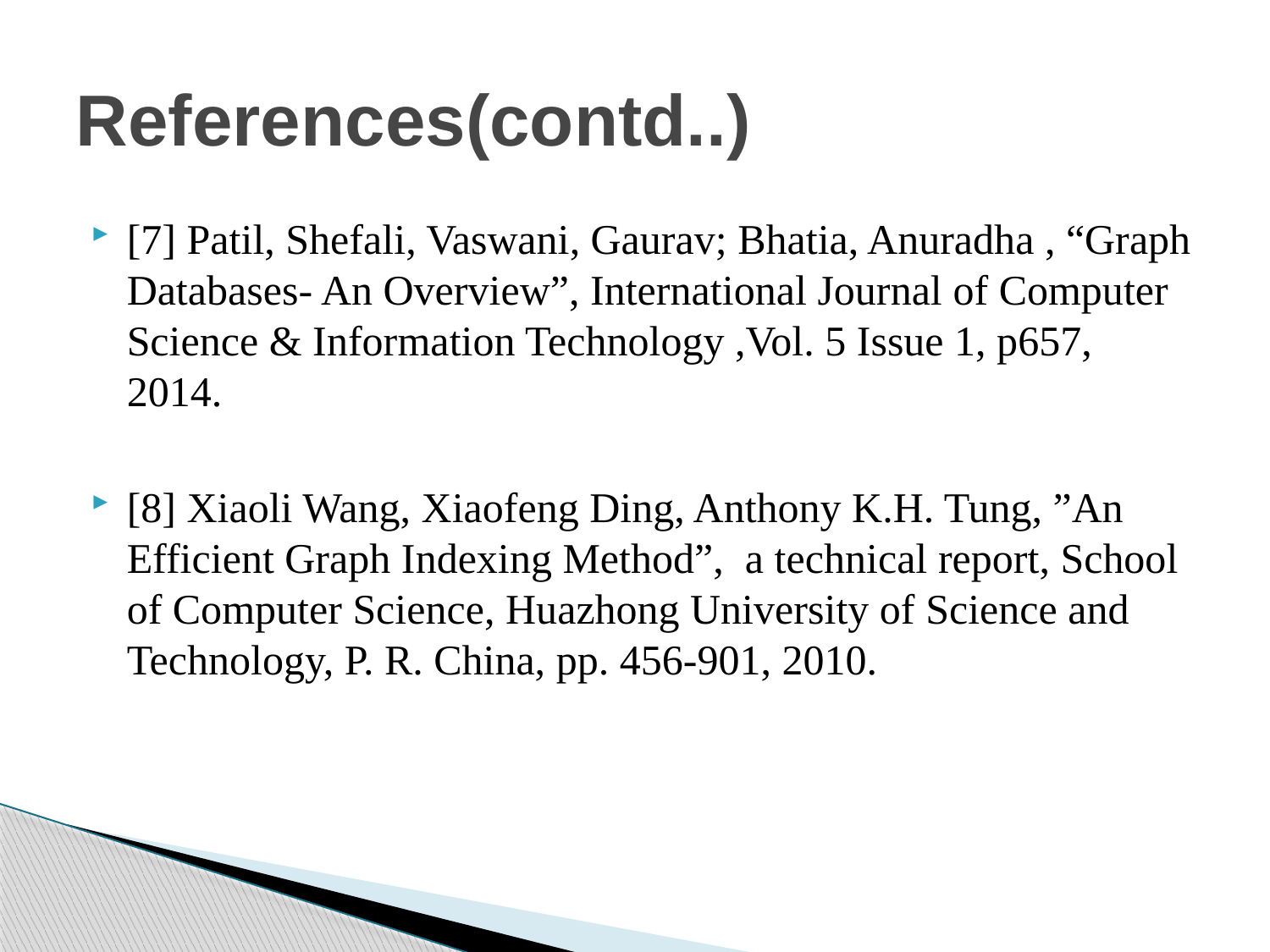

# References(contd..)
[7] Patil, Shefali, Vaswani, Gaurav; Bhatia, Anuradha , “Graph Databases- An Overview”, International Journal of Computer Science & Information Technology ,Vol. 5 Issue 1, p657, 2014.

[8] Xiaoli Wang, Xiaofeng Ding, Anthony K.H. Tung, ”An Efficient Graph Indexing Method”,  a technical report, School of Computer Science, Huazhong University of Science and Technology, P. R. China, pp. 456-901, 2010.